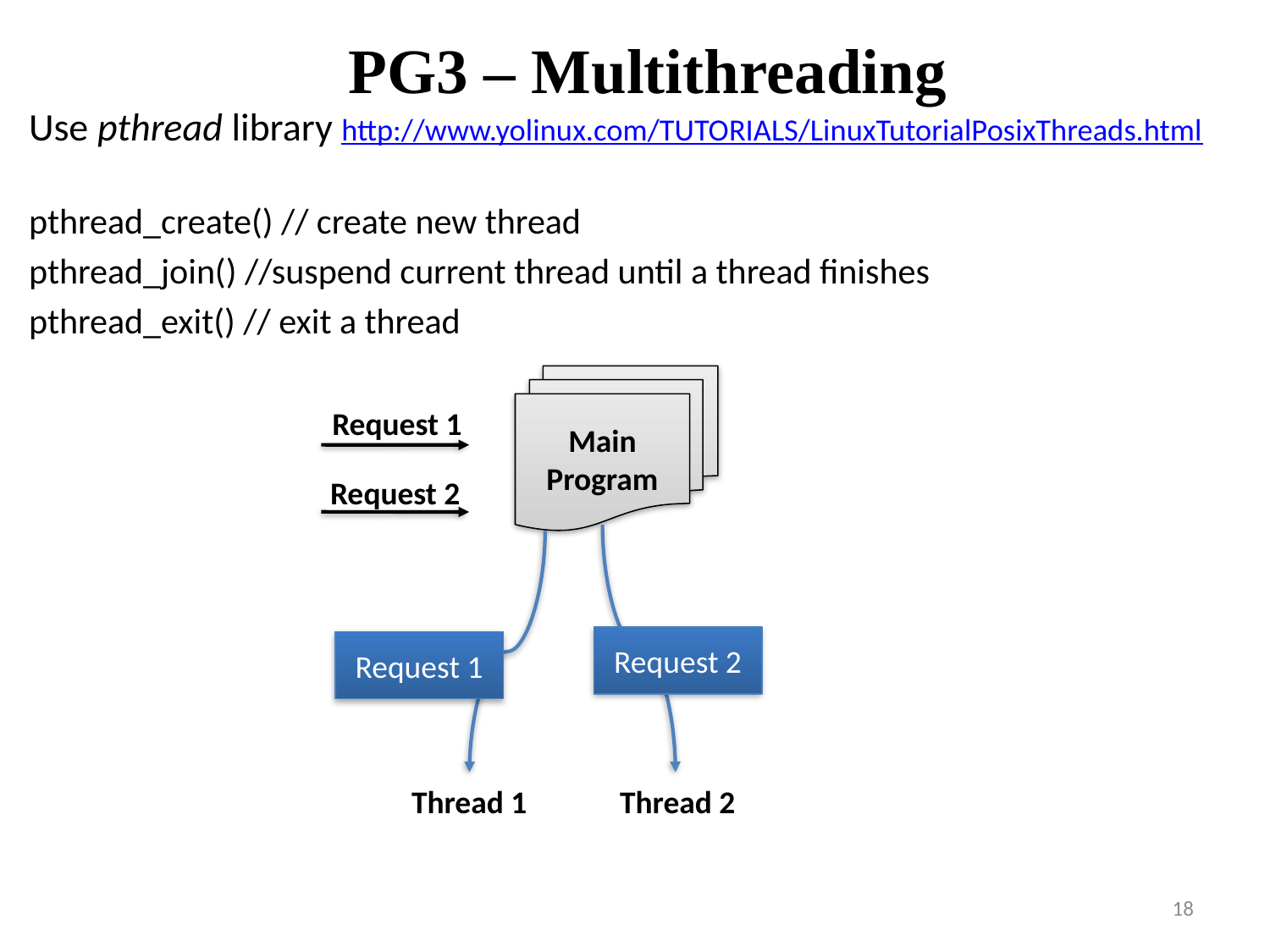

PG3 – Multithreading

Use pthread library http://www.yolinux.com/TUTORIALS/LinuxTutorialPosixThreads.html

pthread_create() // create new thread
pthread_join() //suspend current thread until a thread finishes
pthread_exit() // exit a thread

Main Program
Request 1

Request 2

Request 2
Request 1
Thread 1
Thread 2
18